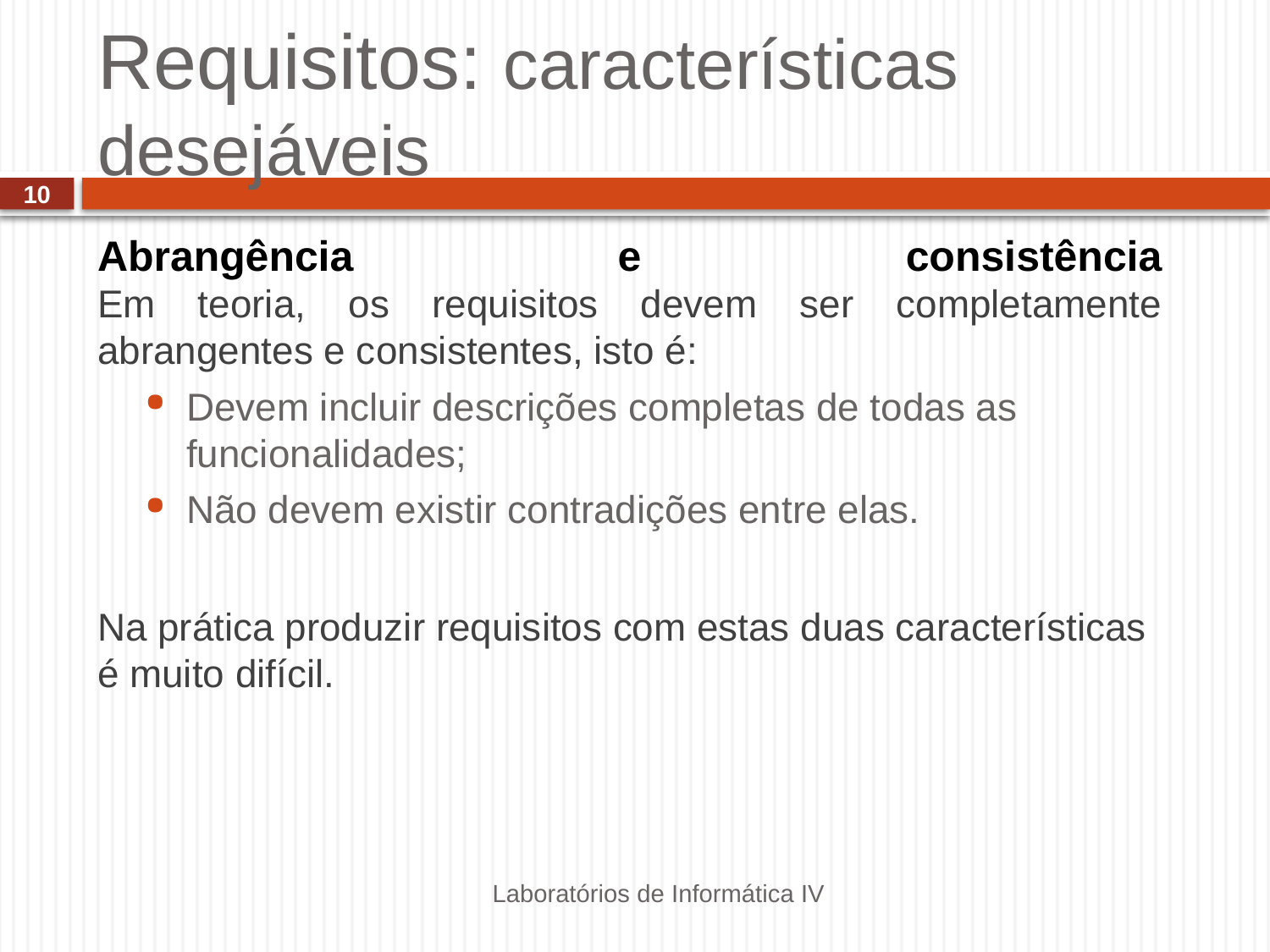

# Requisitos: características desejáveis
10
Abrangência e consistência
Em teoria, os requisitos devem ser completamente abrangentes e consistentes, isto é:
Devem incluir descrições completas de todas as funcionalidades;
Não devem existir contradições entre elas.

Na prática produzir requisitos com estas duas características é muito difícil.

Laboratórios de Informática IV